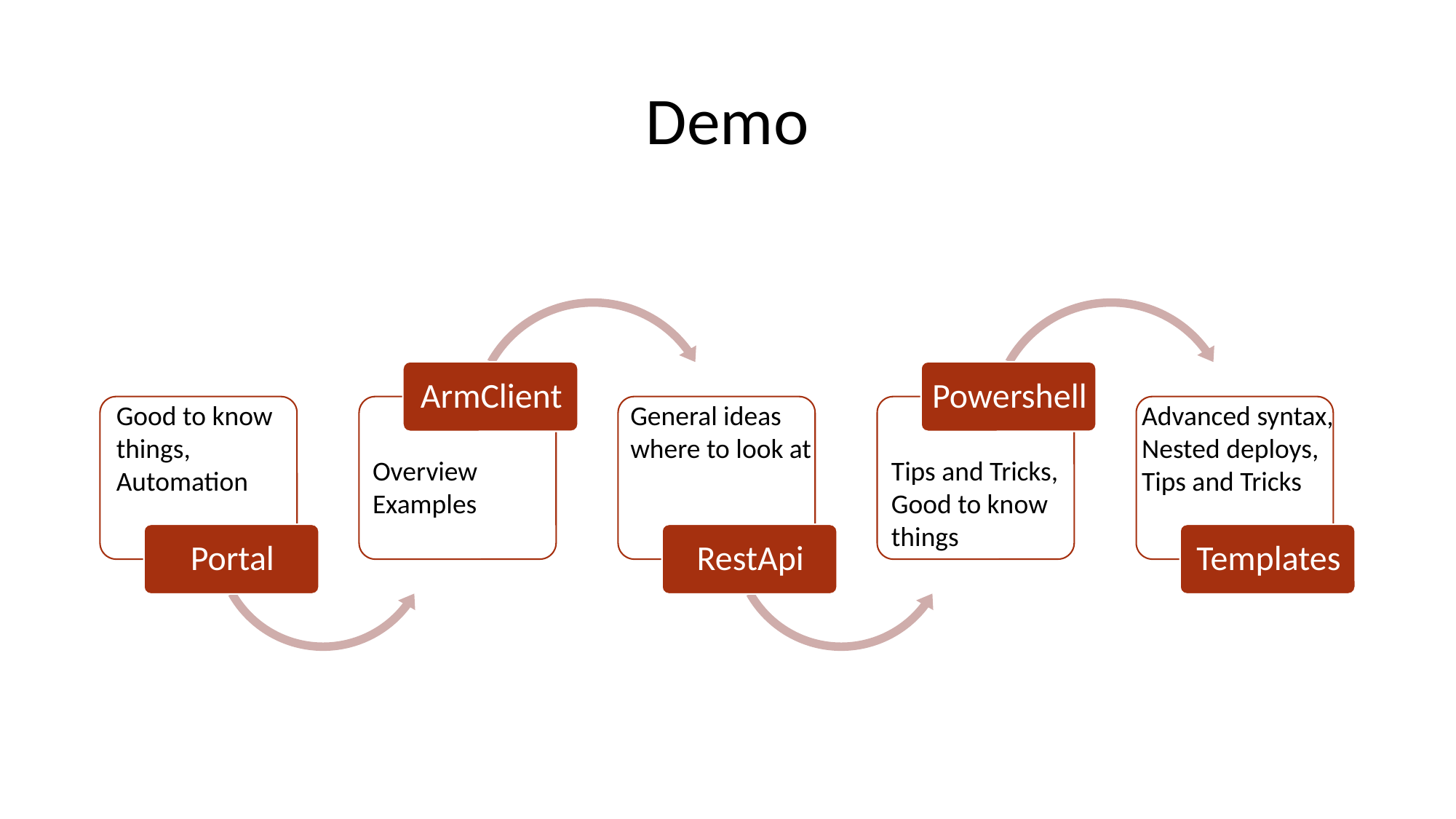

# Demo
Portal
ArmClient
RestApi
Powershell
Templates
Good to know
things,
Automation
General ideas
where to look at
Advanced syntax,
Nested deploys,
Tips and Tricks
Overview
Examples
Tips and Tricks,
Good to know
things